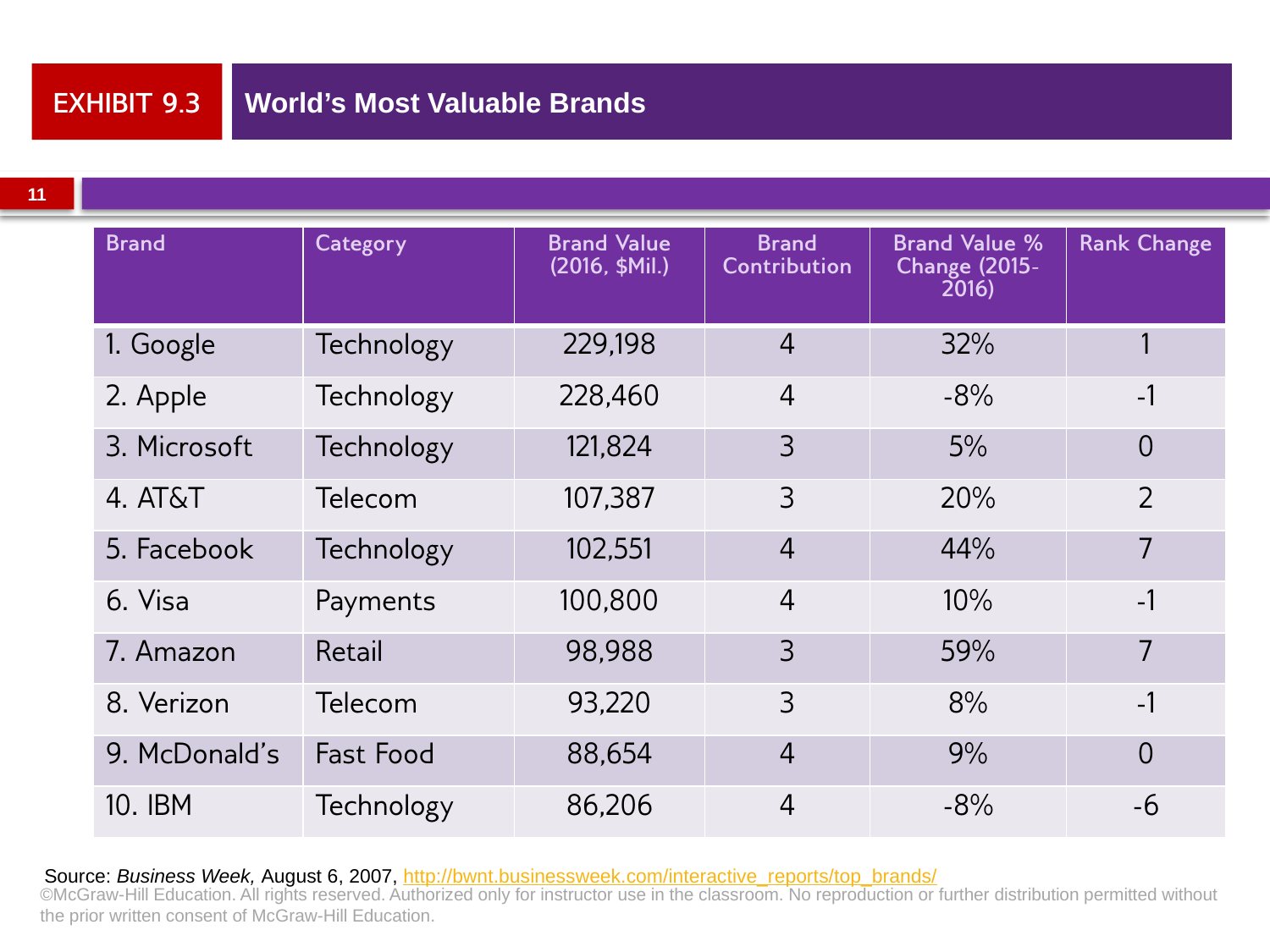

# World’s Most Valuable Brands
EXHIBIT 9.3
11
| Brand | Category | Brand Value (2016, $Mil.) | Brand Contribution | Brand Value % Change (2015-2016) | Rank Change |
| --- | --- | --- | --- | --- | --- |
| 1. Google | Technology | 229,198 | 4 | 32% | 1 |
| 2. Apple | Technology | 228,460 | 4 | -8% | -1 |
| 3. Microsoft | Technology | 121,824 | 3 | 5% | 0 |
| 4. AT&T | Telecom | 107,387 | 3 | 20% | 2 |
| 5. Facebook | Technology | 102,551 | 4 | 44% | 7 |
| 6. Visa | Payments | 100,800 | 4 | 10% | -1 |
| 7. Amazon | Retail | 98,988 | 3 | 59% | 7 |
| 8. Verizon | Telecom | 93,220 | 3 | 8% | -1 |
| 9. McDonald’s | Fast Food | 88,654 | 4 | 9% | 0 |
| 10. IBM | Technology | 86,206 | 4 | -8% | -6 |
Source: Business Week, August 6, 2007, http://bwnt.businessweek.com/interactive_reports/top_brands/
©McGraw-Hill Education. All rights reserved. Authorized only for instructor use in the classroom. No reproduction or further distribution permitted without the prior written consent of McGraw-Hill Education.